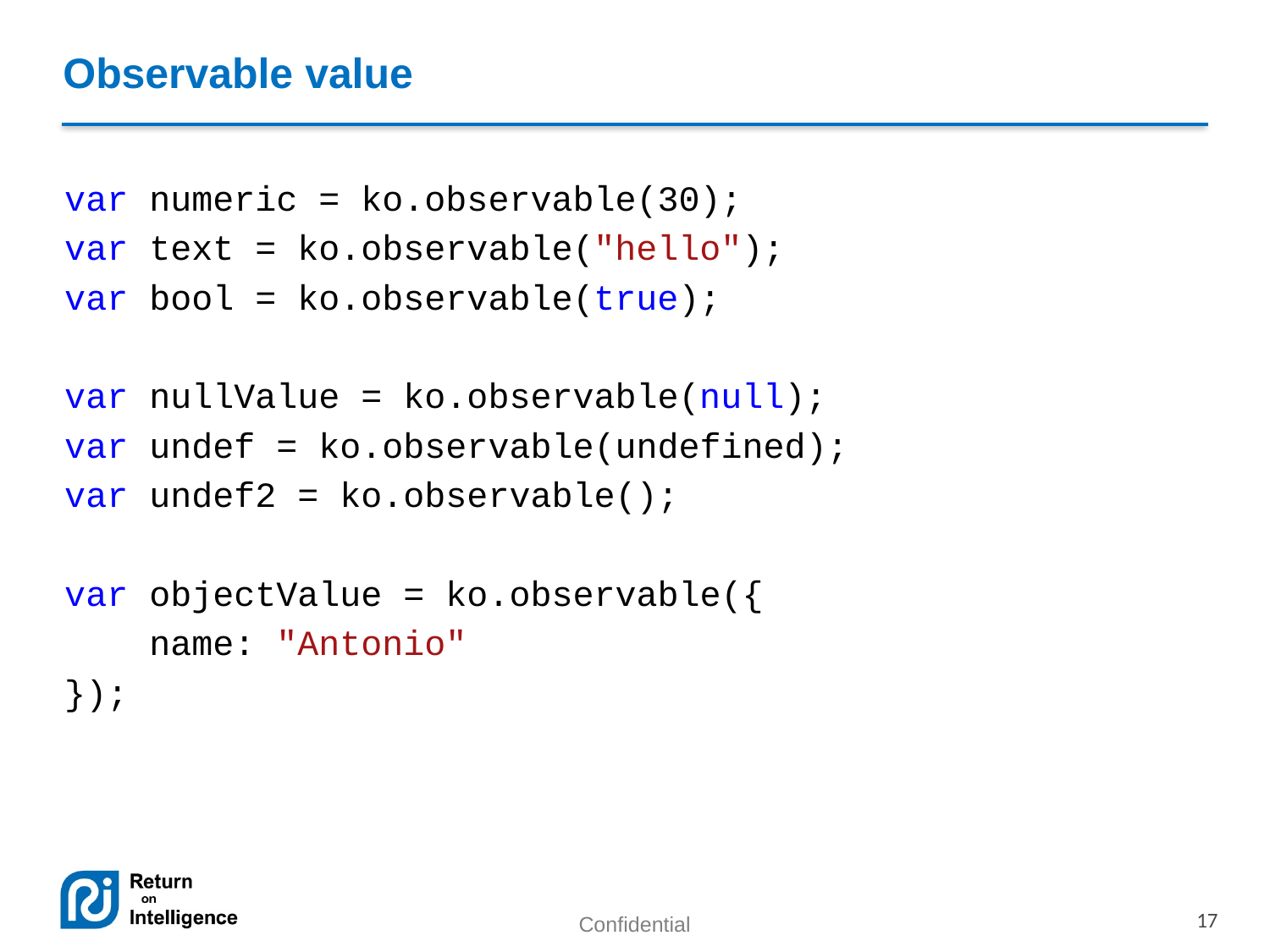

# Observable value
var numeric = ko.observable(30);
var text = ko.observable("hello");
var bool = ko.observable(true);

var nullValue = ko.observable(null);
var undef = ko.observable(undefined);
var undef2 = ko.observable();

var objectValue = ko.observable({
    name: "Antonio"
});